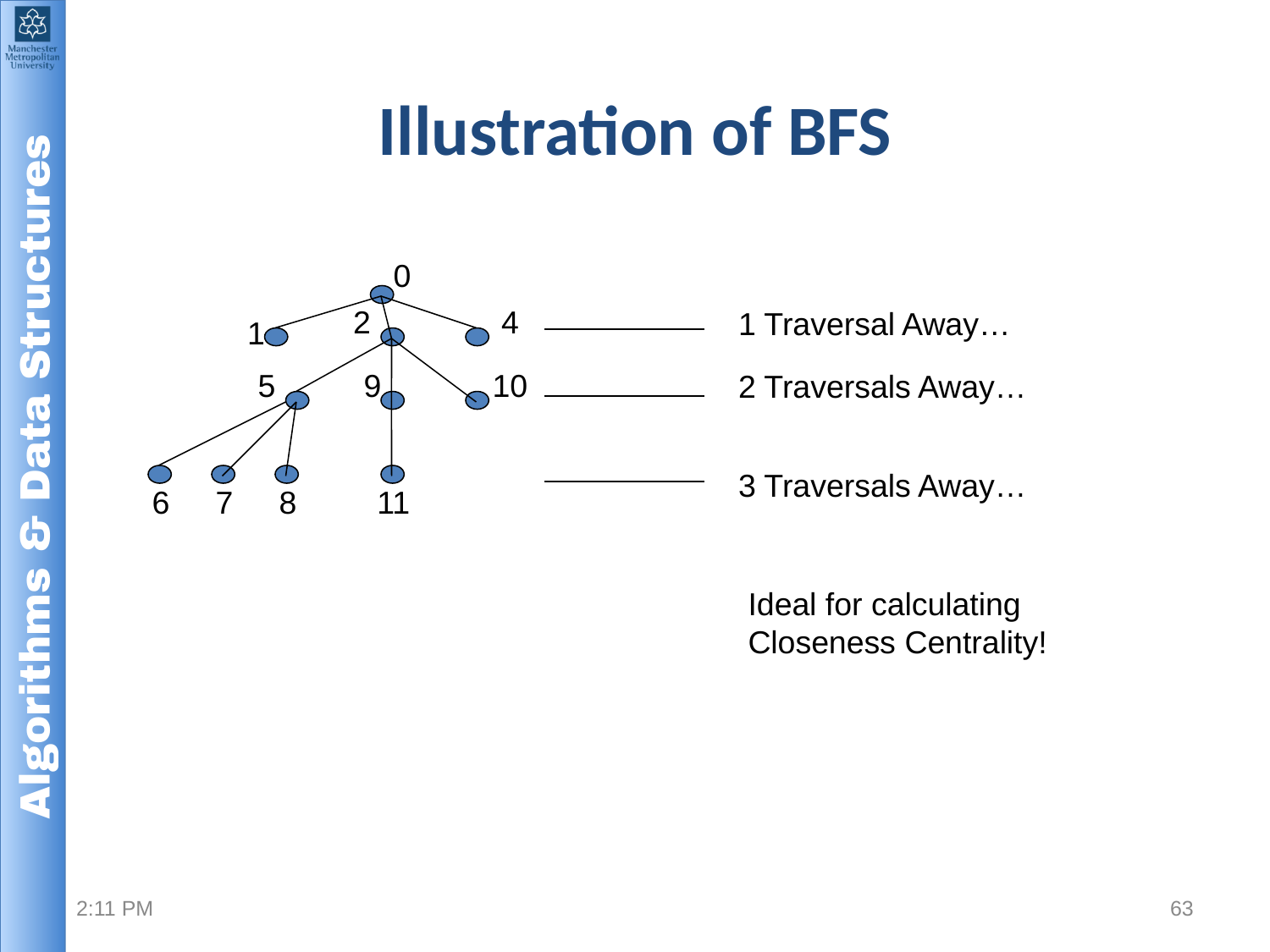

# Illustration of BFS
0

2

4
1 Traversal Away…
1

5
9
10
2 Traversals Away…

3 Traversals Away…

6
7
8
11
Ideal for calculating Closeness Centrality!
2:11 PM
63